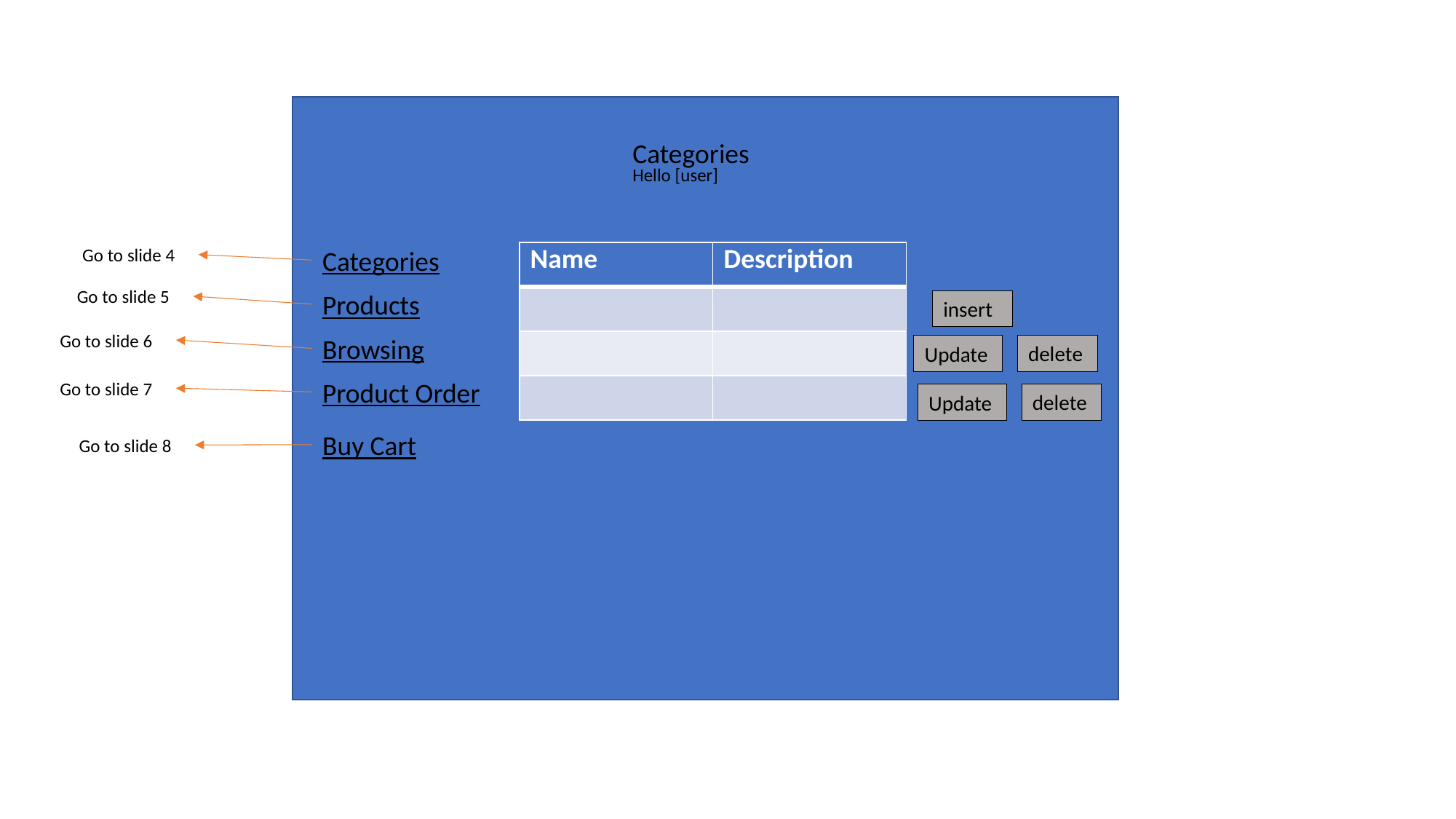

Categories
Hello [user]
Go to slide 4
Categories
| Name | Description |
| --- | --- |
|  |  |
|  |  |
|  |  |
Go to slide 5
Products
insert
Go to slide 6
Browsing
delete
Update
Product Order
Go to slide 7
delete
Update
Buy Cart
Go to slide 8